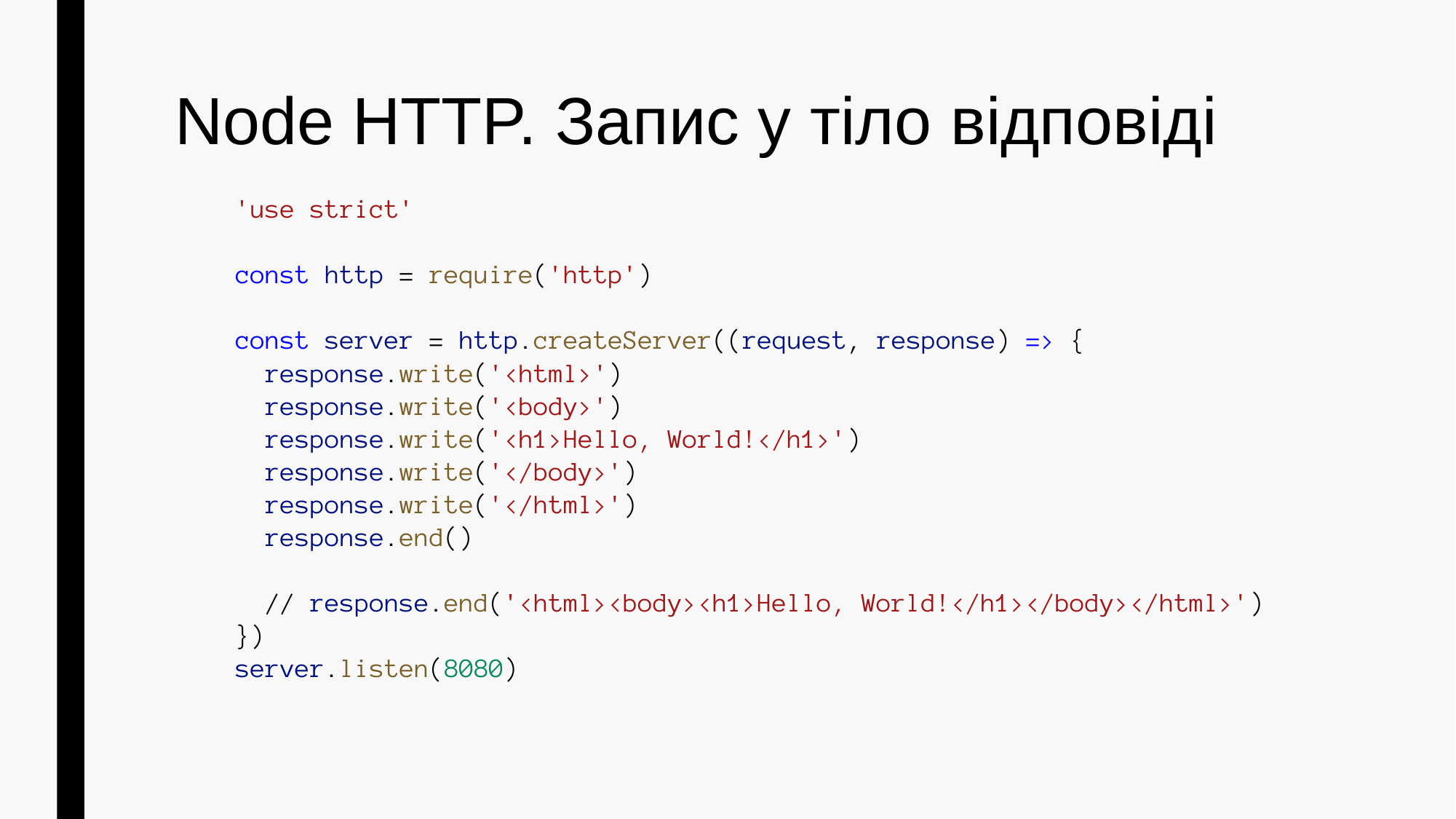

# Node HTTP. Запис у тіло відповіді
'use strict'
const http = require('http')
const server = http.createServer((request, response) => {
  response.write('<html>')
  response.write('<body>')
  response.write('<h1>Hello, World!</h1>')
  response.write('</body>')
  response.write('</html>')
  response.end()
  // response.end('<html><body><h1>Hello, World!</h1></body></html>')
})
server.listen(8080)